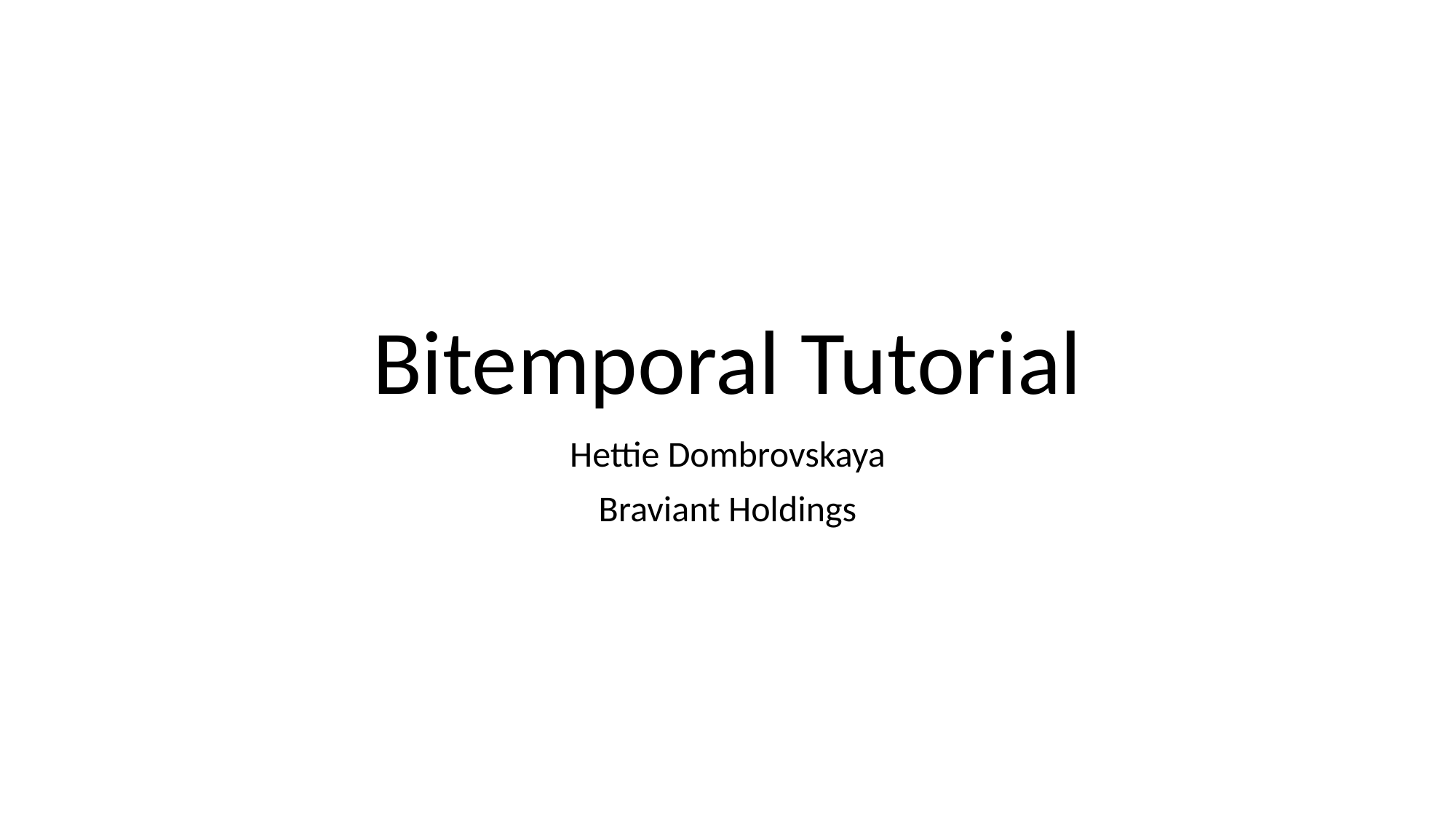

# Bitemporal Tutorial
Hettie Dombrovskaya
Braviant Holdings